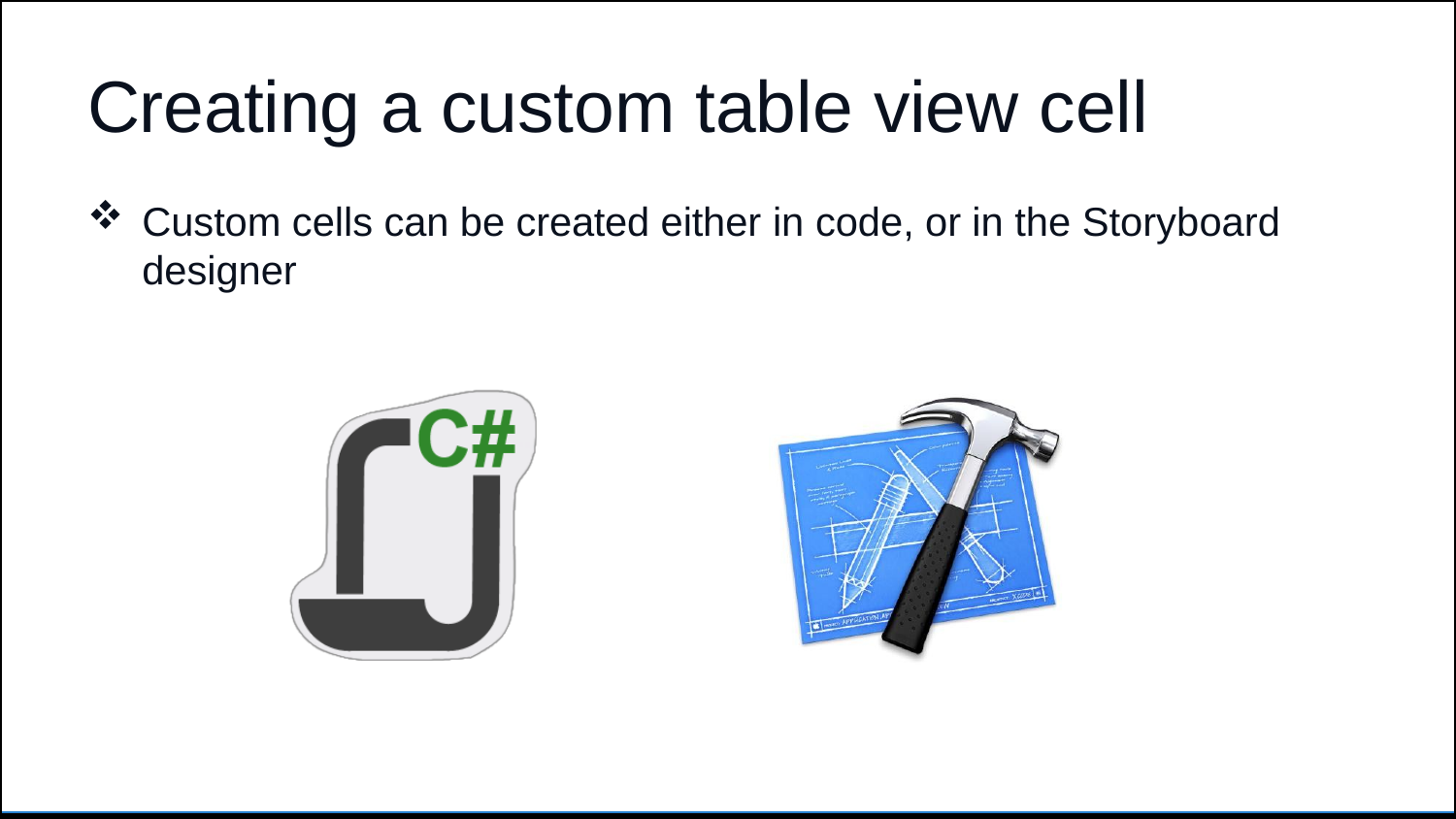

# Creating a custom table view cell
Custom cells can be created either in code, or in the Storyboard designer
Customizing Table Views